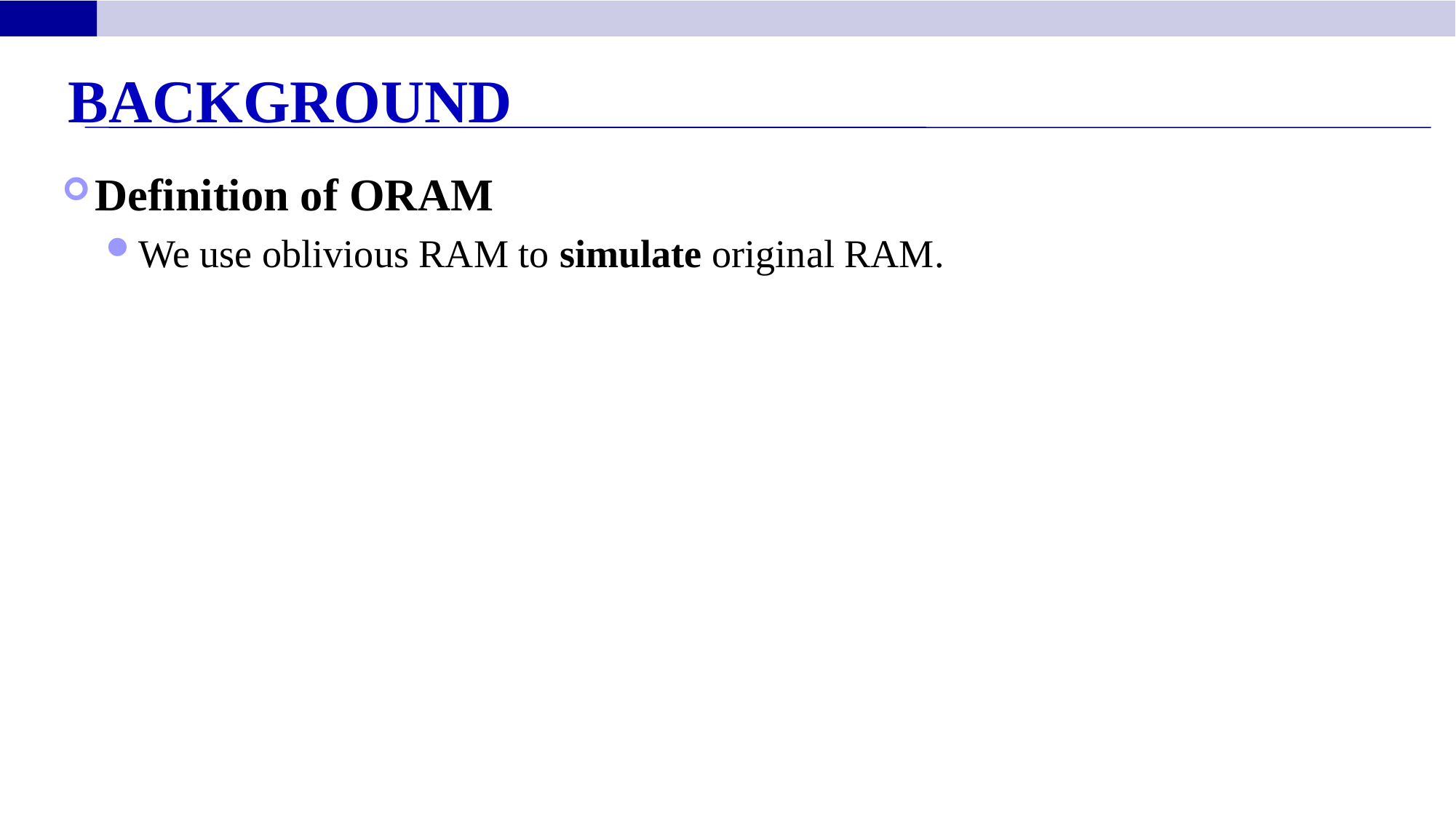

Background
Definition of ORAM
We use oblivious RAM to simulate original RAM.